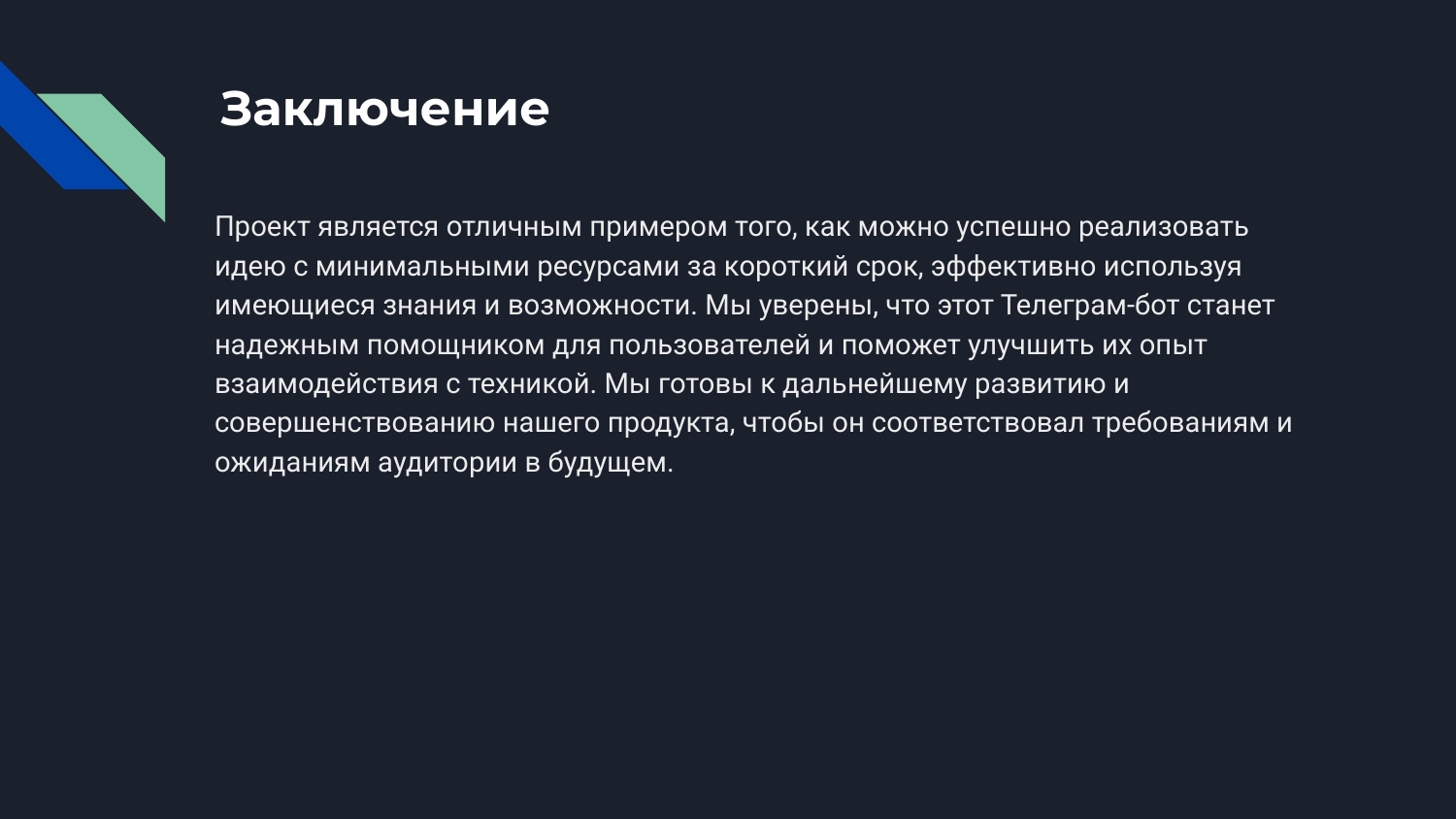

# Заключение
Проект является отличным примером того, как можно успешно реализовать идею с минимальными ресурсами за короткий срок, эффективно используя имеющиеся знания и возможности. Мы уверены, что этот Телеграм-бот станет надежным помощником для пользователей и поможет улучшить их опыт взаимодействия с техникой. Мы готовы к дальнейшему развитию и совершенствованию нашего продукта, чтобы он соответствовал требованиям и ожиданиям аудитории в будущем.